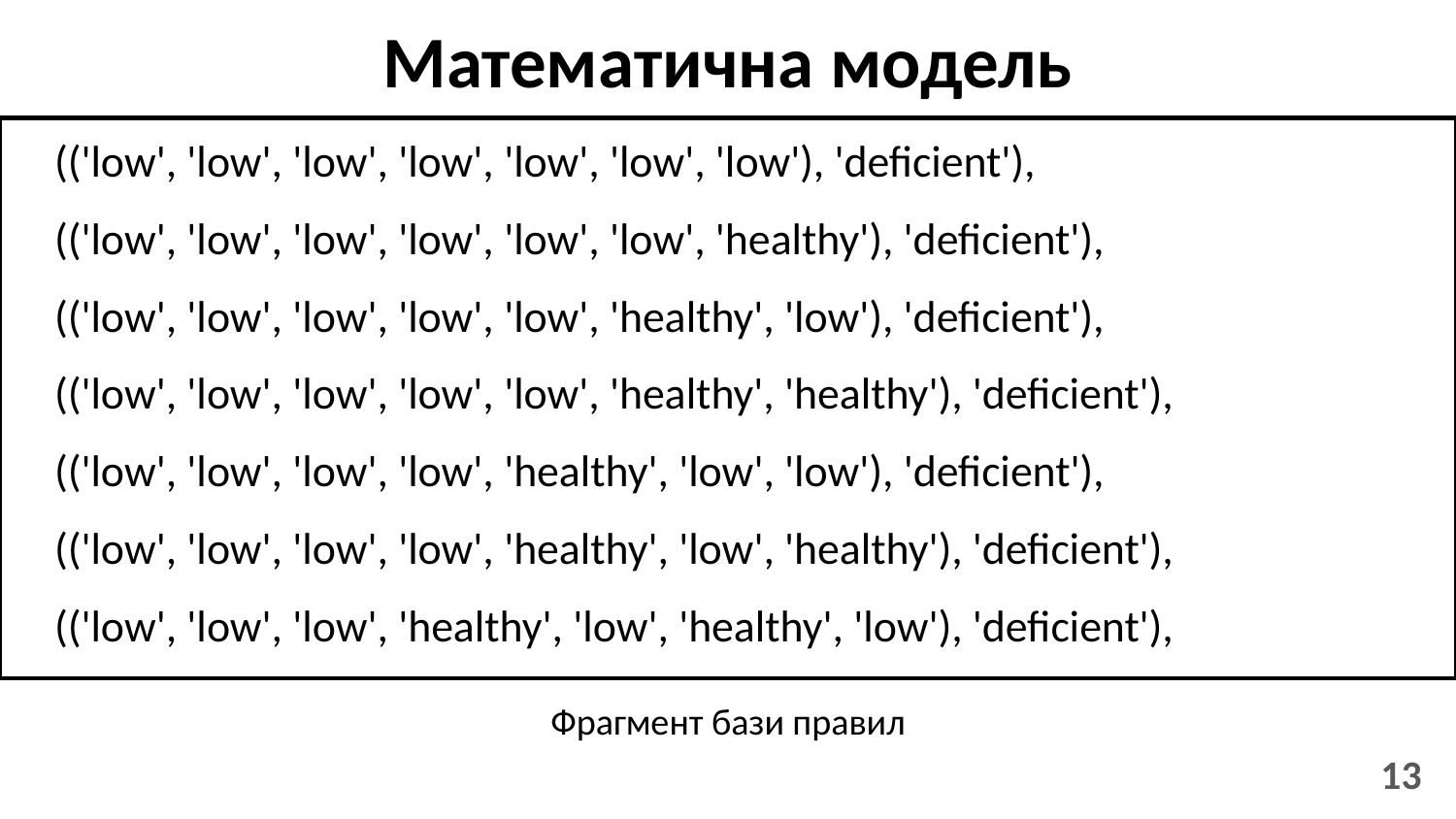

# Математична модель
    (('low', 'low', 'low', 'low', 'low', 'low', 'low'), 'deficient'),
    (('low', 'low', 'low', 'low', 'low', 'low', 'healthy'), 'deficient'),
    (('low', 'low', 'low', 'low', 'low', 'healthy', 'low'), 'deficient'),
    (('low', 'low', 'low', 'low', 'low', 'healthy', 'healthy'), 'deficient'),
    (('low', 'low', 'low', 'low', 'healthy', 'low', 'low'), 'deficient'),
    (('low', 'low', 'low', 'low', 'healthy', 'low', 'healthy'), 'deficient'),
    (('low', 'low', 'low', 'healthy', 'low', 'healthy', 'low'), 'deficient'),

Фрагмент бази правил
13